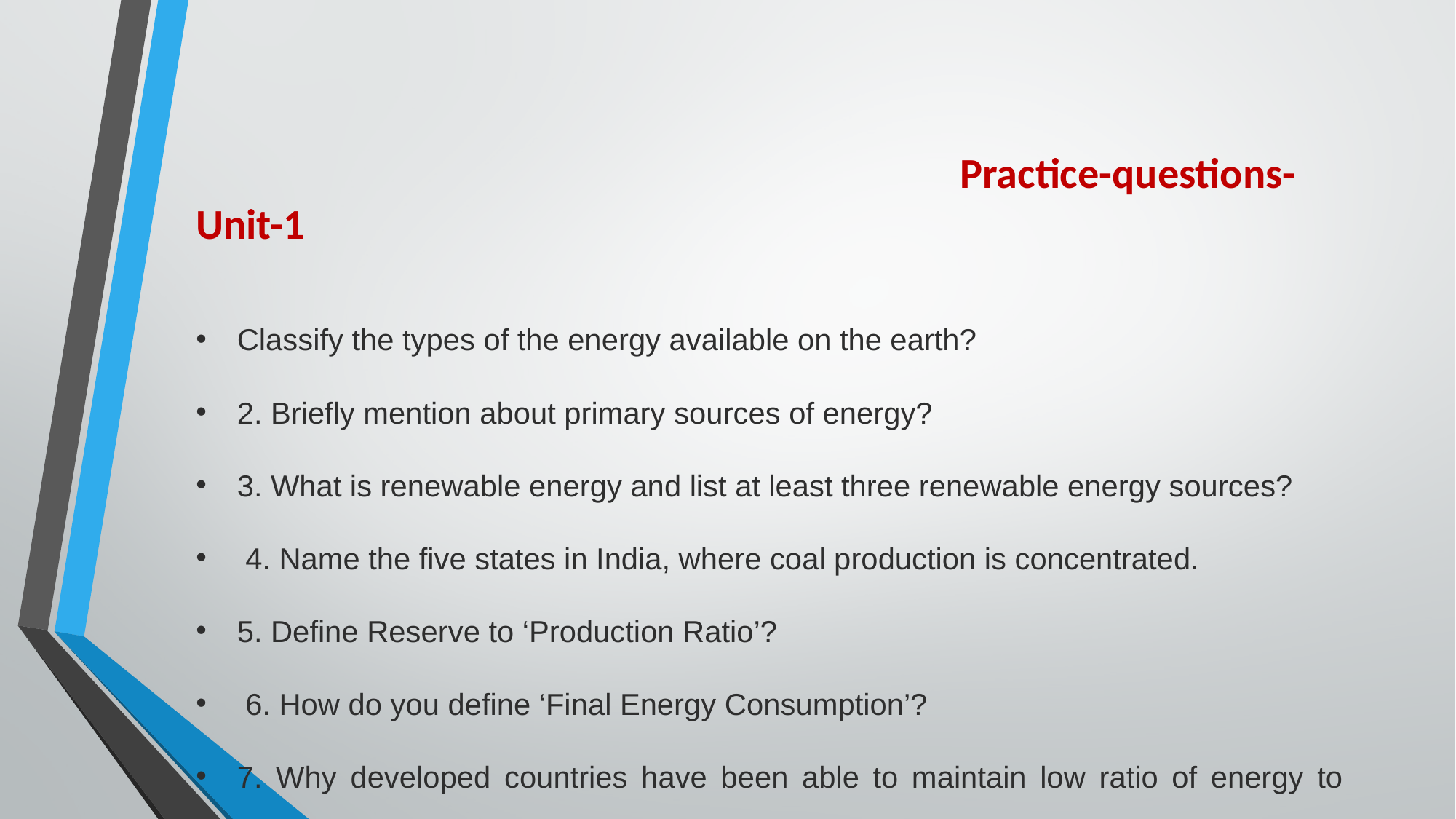

Practice-questions-Unit-1

Classify the types of the energy available on the earth?
2. Briefly mention about primary sources of energy?
3. What is renewable energy and list at least three renewable energy sources?
 4. Name the five states in India, where coal production is concentrated.
5. Define Reserve to ‘Production Ratio’?
 6. How do you define ‘Final Energy Consumption’?
7. Why developed countries have been able to maintain low ratio of energy to GDP?